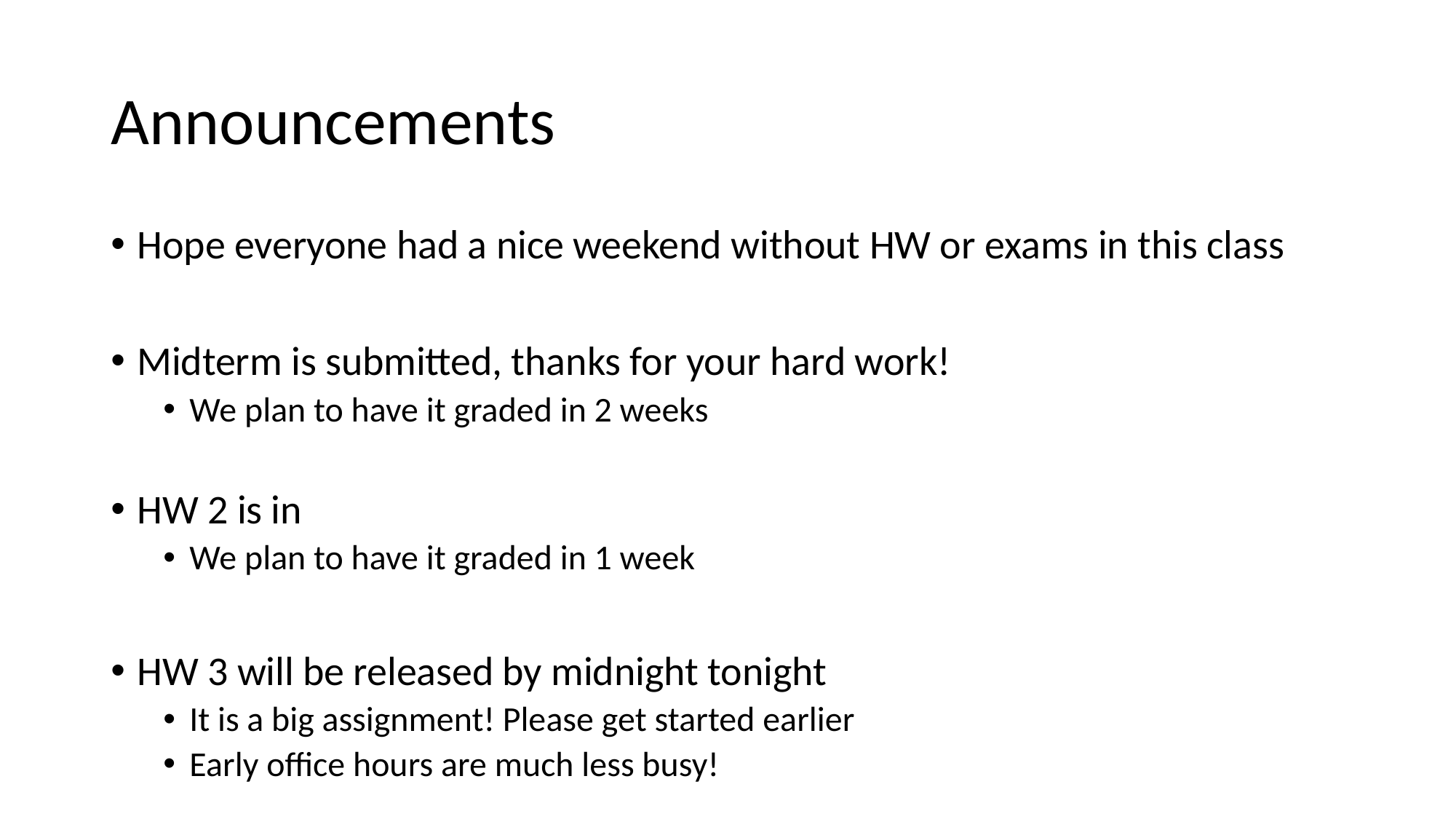

# Announcements
Hope everyone had a nice weekend without HW or exams in this class

Midterm is submitted, thanks for your hard work!
We plan to have it graded in 2 weeks

HW 2 is in
We plan to have it graded in 1 week

HW 3 will be released by midnight tonight
It is a big assignment! Please get started earlier
Early office hours are much less busy!